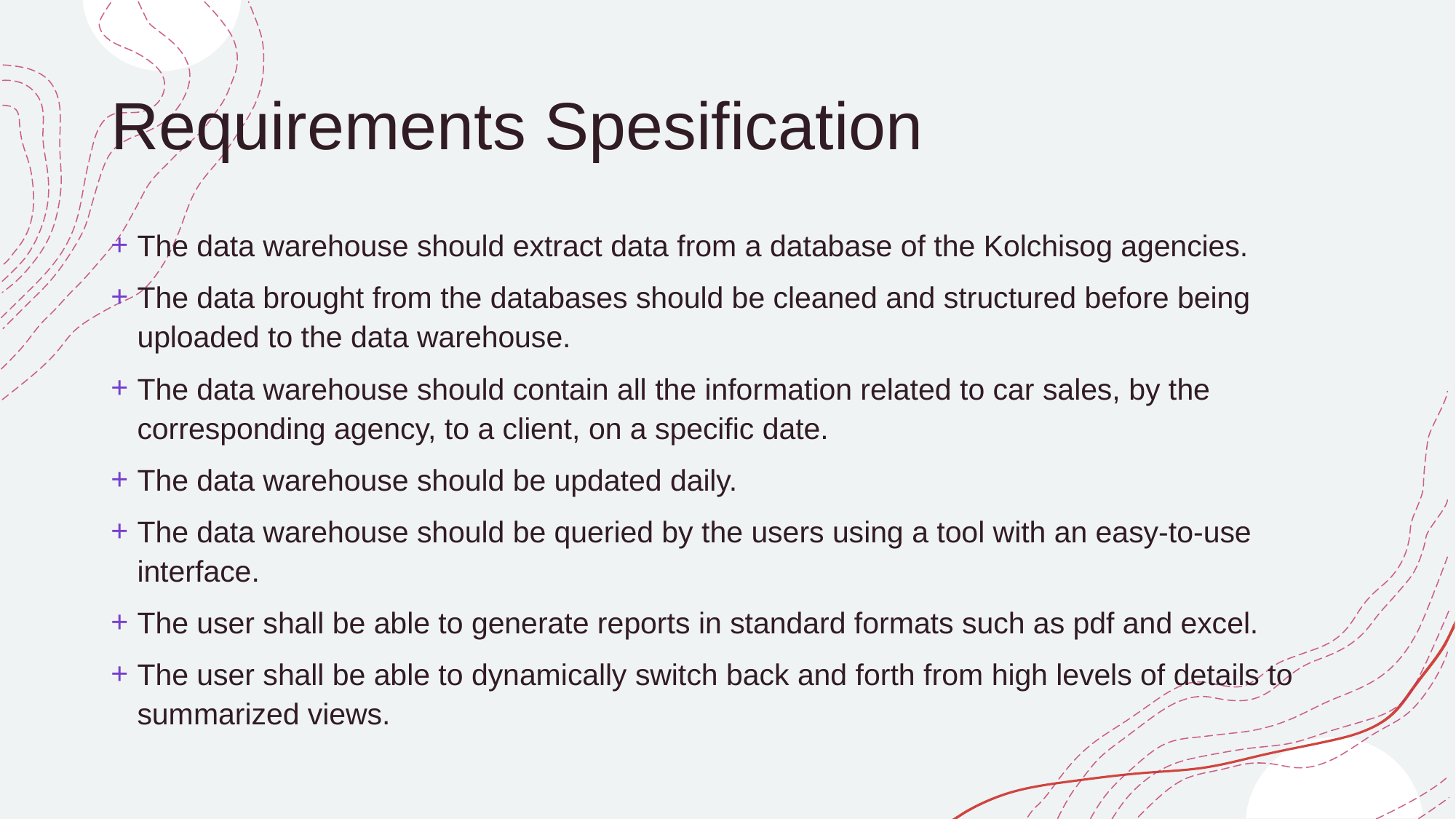

# Requirements Spesification
The data warehouse should extract data from a database of the Kolchisog agencies.
The data brought from the databases should be cleaned and structured before being uploaded to the data warehouse.
The data warehouse should contain all the information related to car sales, by the corresponding agency, to a client, on a specific date.
The data warehouse should be updated daily.
The data warehouse should be queried by the users using a tool with an easy-to-use interface.
The user shall be able to generate reports in standard formats such as pdf and excel.
The user shall be able to dynamically switch back and forth from high levels of details to summarized views.